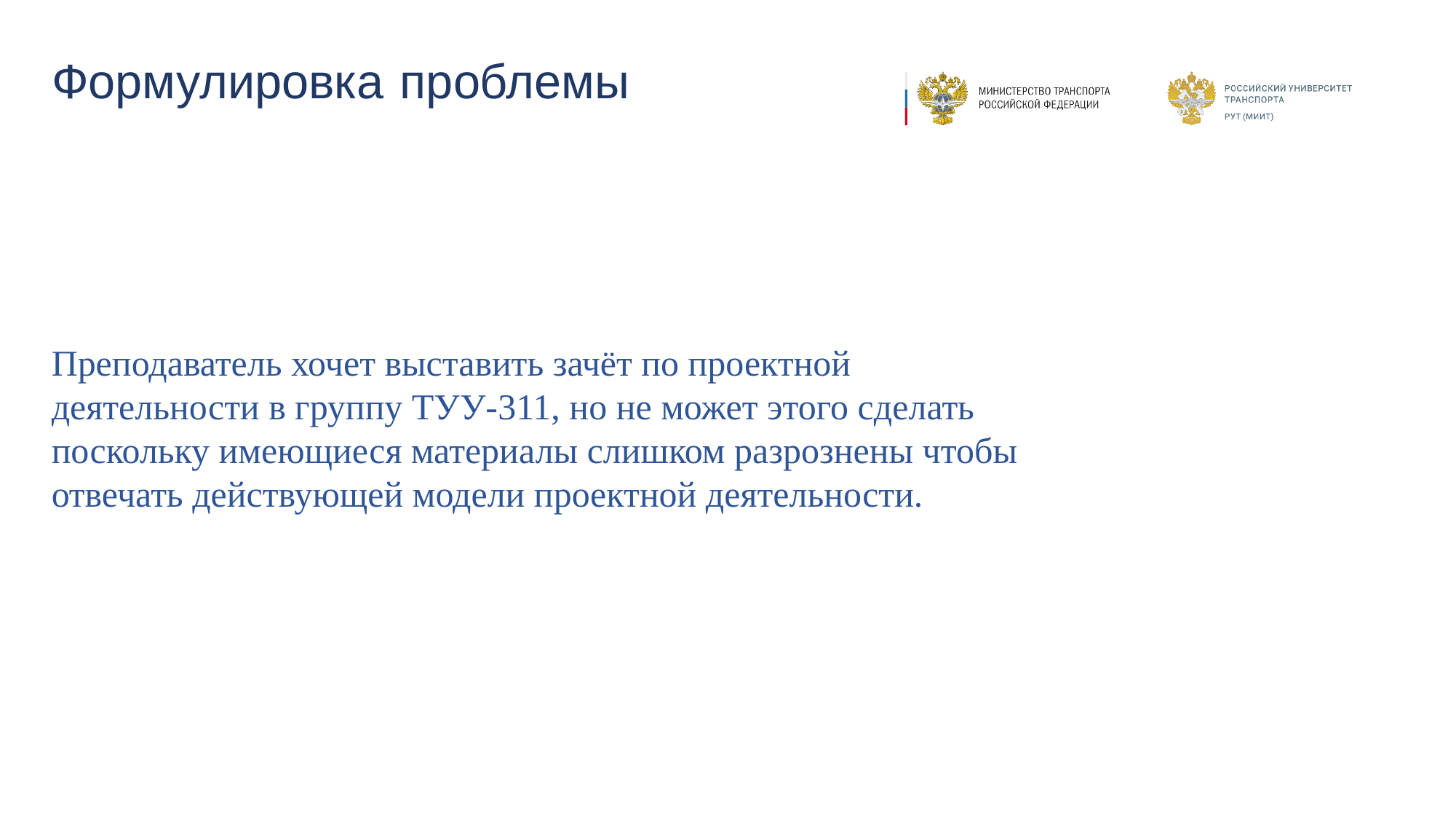

# Формулировка проблемы
Преподаватель хочет выставить зачёт по проектной деятельности в группу ТУУ-311, но не может этого сделать поскольку имеющиеся материалы слишком разрознены чтобы отвечать действующей модели проектной деятельности.

В зимнее время года на ж/д станциях осадка пассажиров на поезда затруднена из-за нерасчищенных, заметённых снегом платформ.